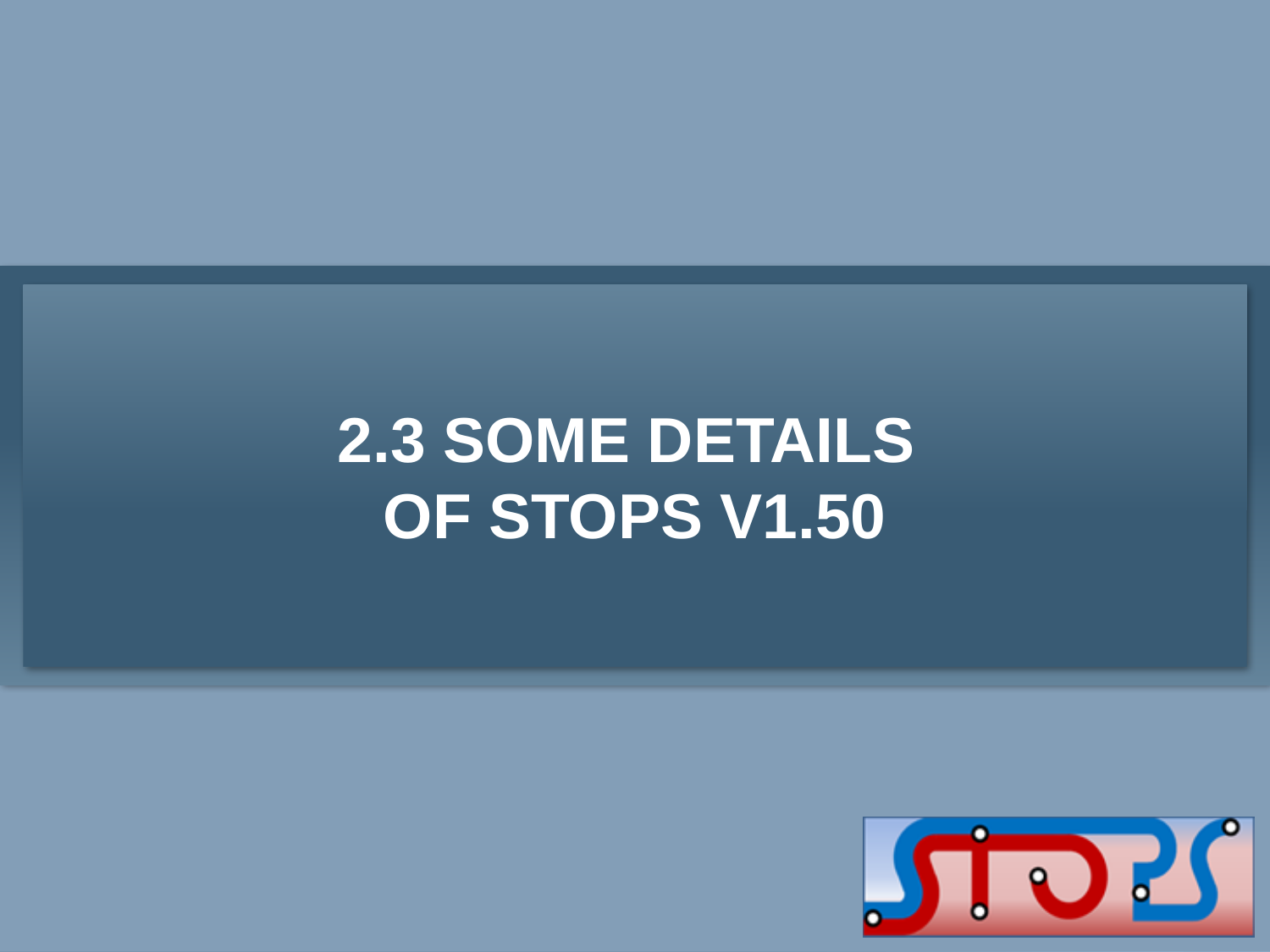

# 2.3 some details of stops v1.50